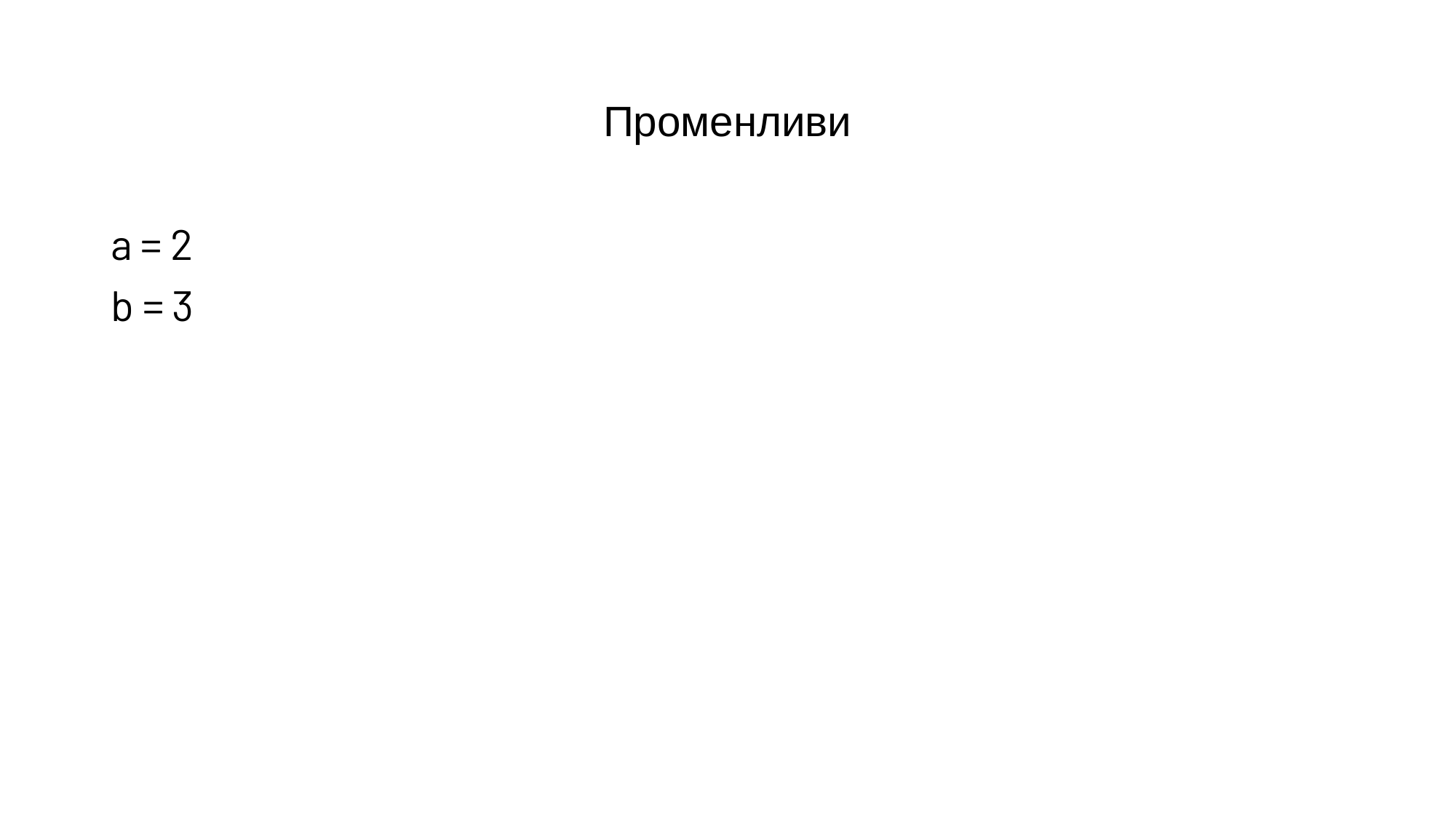

# Променливи
a = 2
b = 3